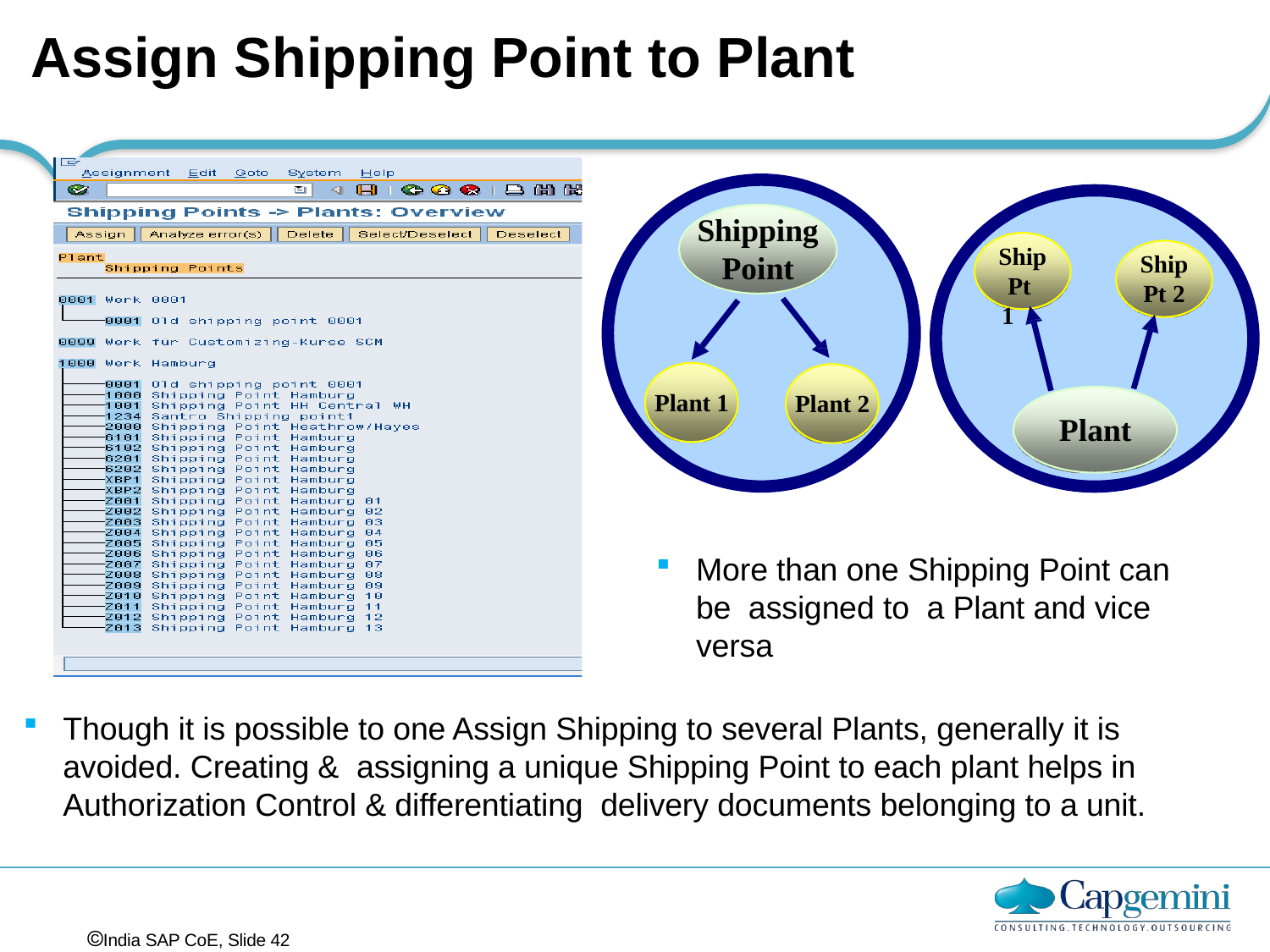

# Assign Shipping Point to Plant

Shipping

Ship  Pt 1

Point
Ship
Pt 2

Plant 1
Plant 2
Plant
More than one Shipping Point can be  assigned to  a Plant and vice versa
Though it is possible to one Assign Shipping to several Plants, generally it is avoided. Creating &  assigning a unique Shipping Point to each plant helps in Authorization Control & differentiating  delivery documents belonging to a unit.

©India SAP CoE, Slide 42